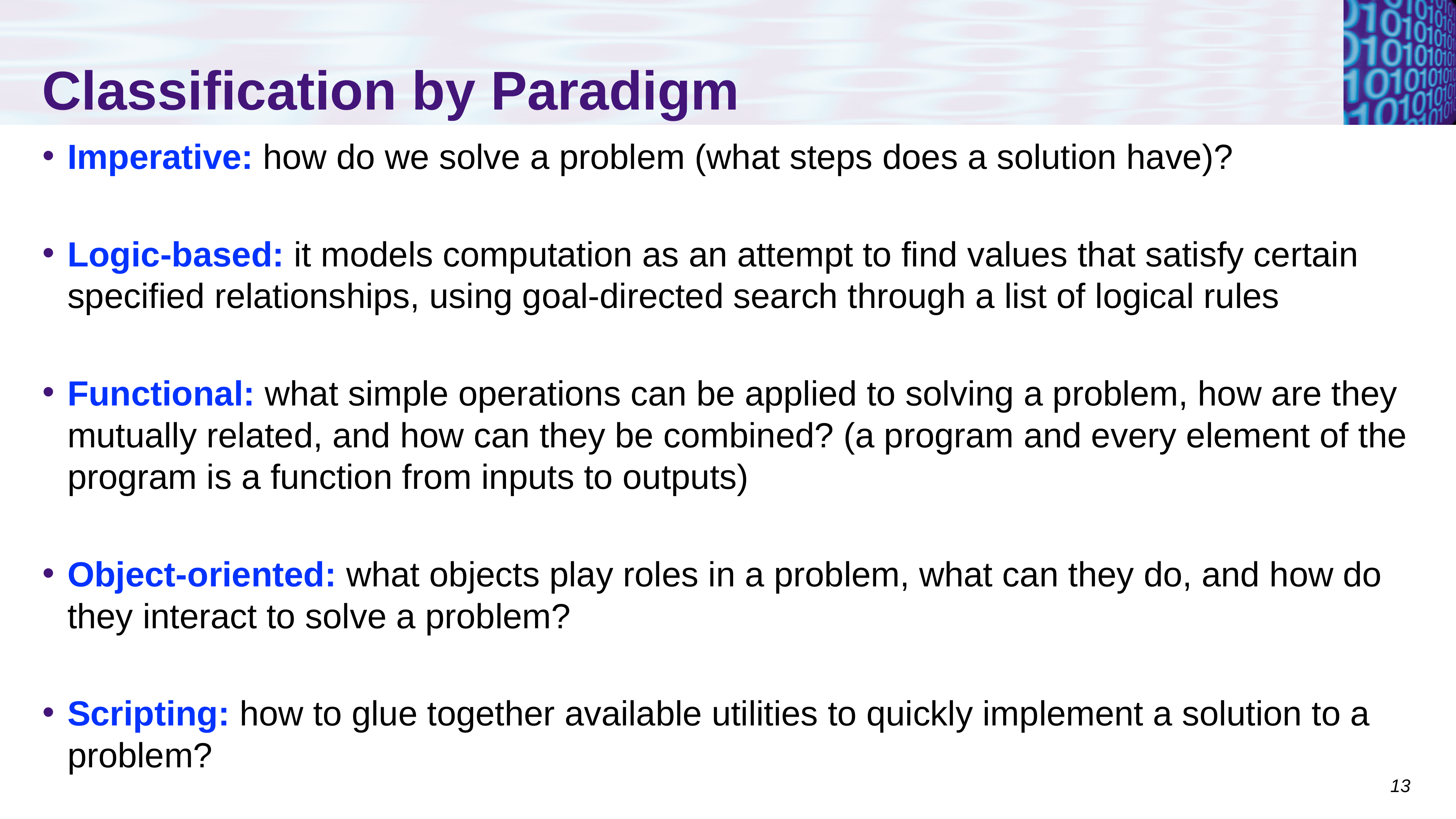

# Classification by Paradigm
Imperative: how do we solve a problem (what steps does a solution have)?

Logic-based: it models computation as an attempt to find values that satisfy certain specified relationships, using goal-directed search through a list of logical rules

Functional: what simple operations can be applied to solving a problem, how are they mutually related, and how can they be combined? (a program and every element of the program is a function from inputs to outputs)

Object-oriented: what objects play roles in a problem, what can they do, and how do they interact to solve a problem?

Scripting: how to glue together available utilities to quickly implement a solution to a problem?
13